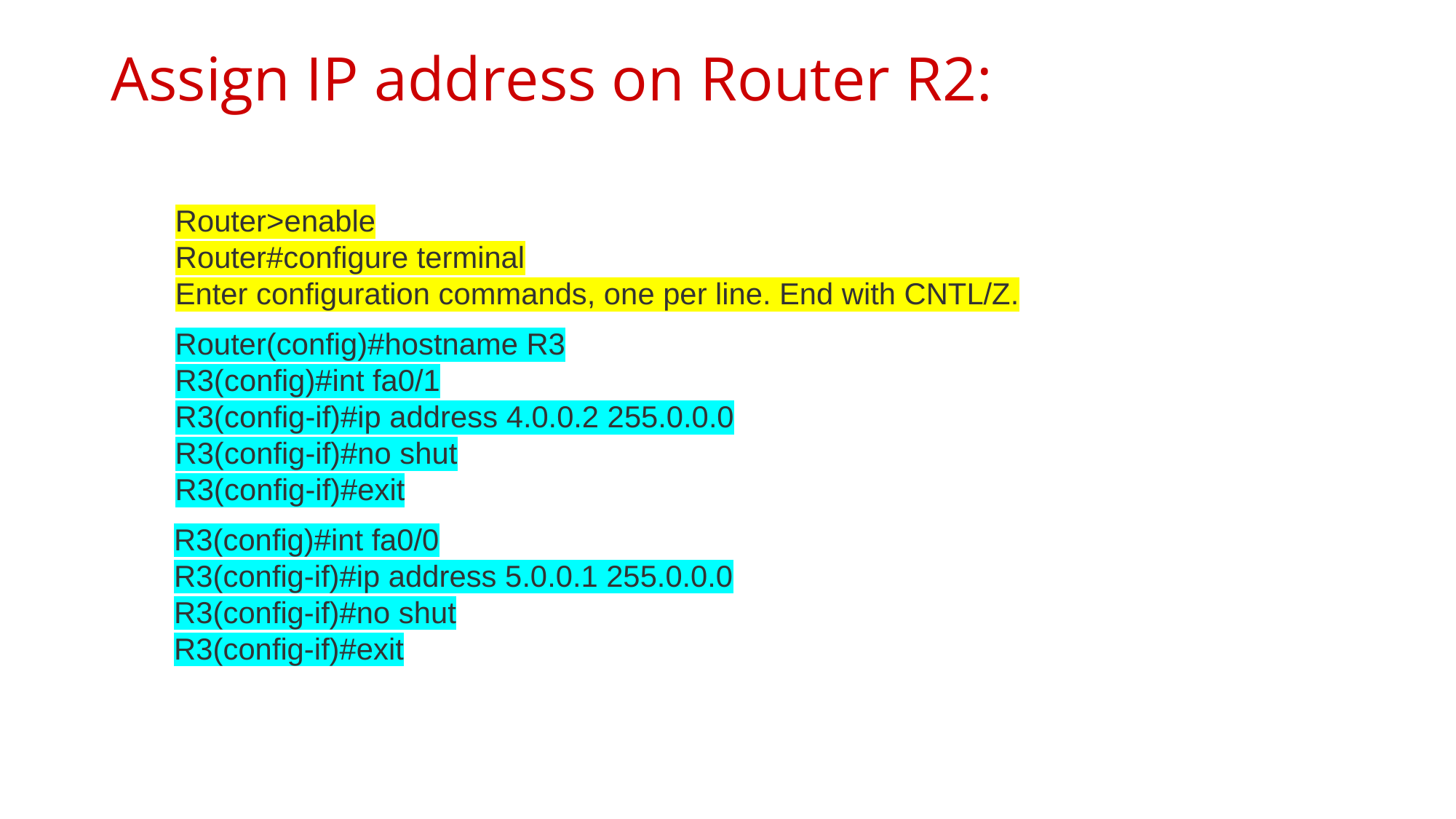

# Assign IP address on Router R2:
Router>enable
Router#configure terminal
Enter configuration commands, one per line. End with CNTL/Z.
Router(config)#hostname R3
R3(config)#int fa0/1
R3(config-if)#ip address 4.0.0.2 255.0.0.0
R3(config-if)#no shut
R3(config-if)#exit
R3(config)#int fa0/0
R3(config-if)#ip address 5.0.0.1 255.0.0.0
R3(config-if)#no shut
R3(config-if)#exit